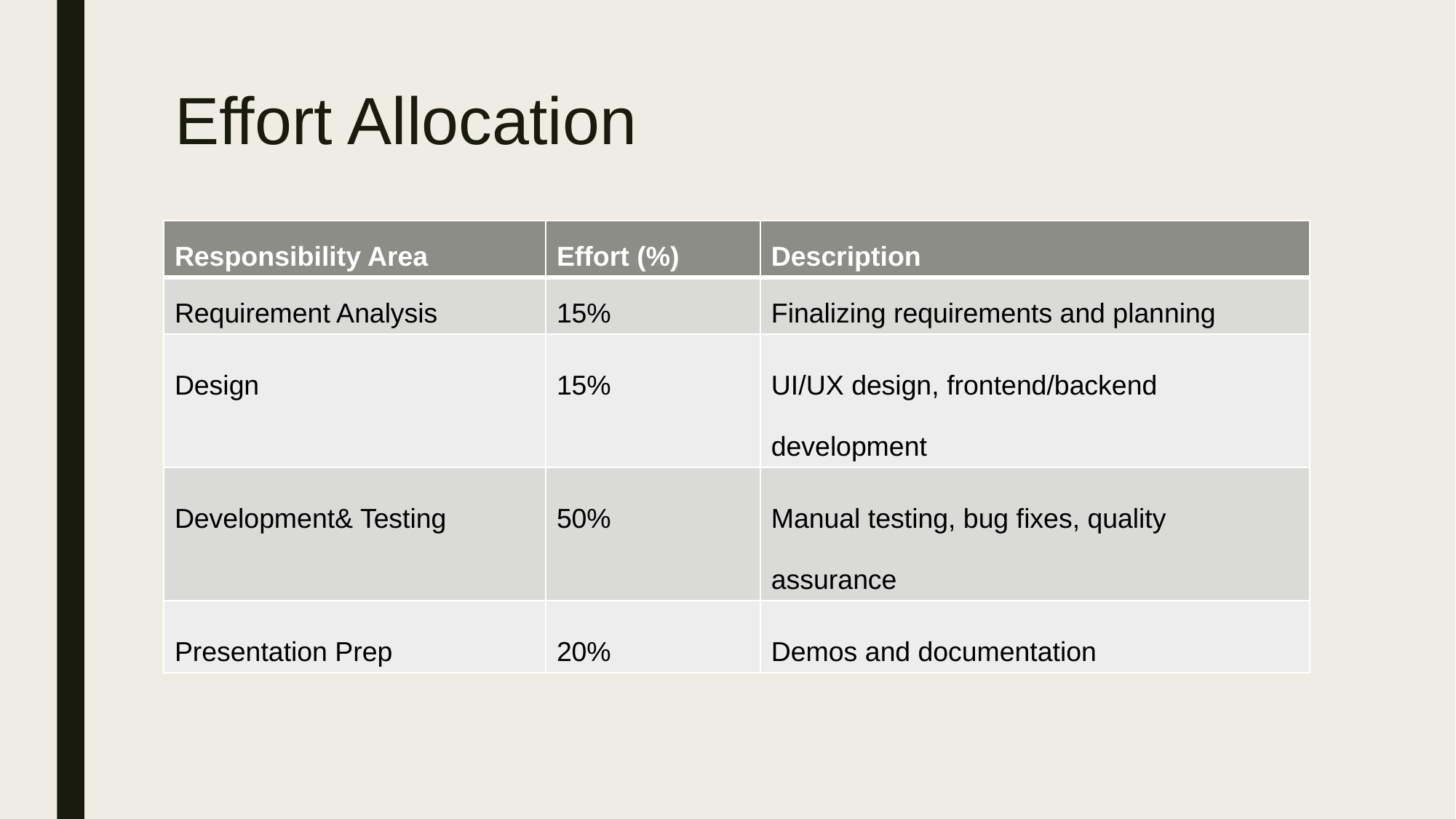

# Effort Allocation
| Responsibility Area | Effort (%) | Description |
| --- | --- | --- |
| Requirement Analysis | 15% | Finalizing requirements and planning |
| Design | 15% | UI/UX design, frontend/backend development |
| Development& Testing | 50% | Manual testing, bug fixes, quality assurance |
| Presentation Prep | 20% | Demos and documentation |